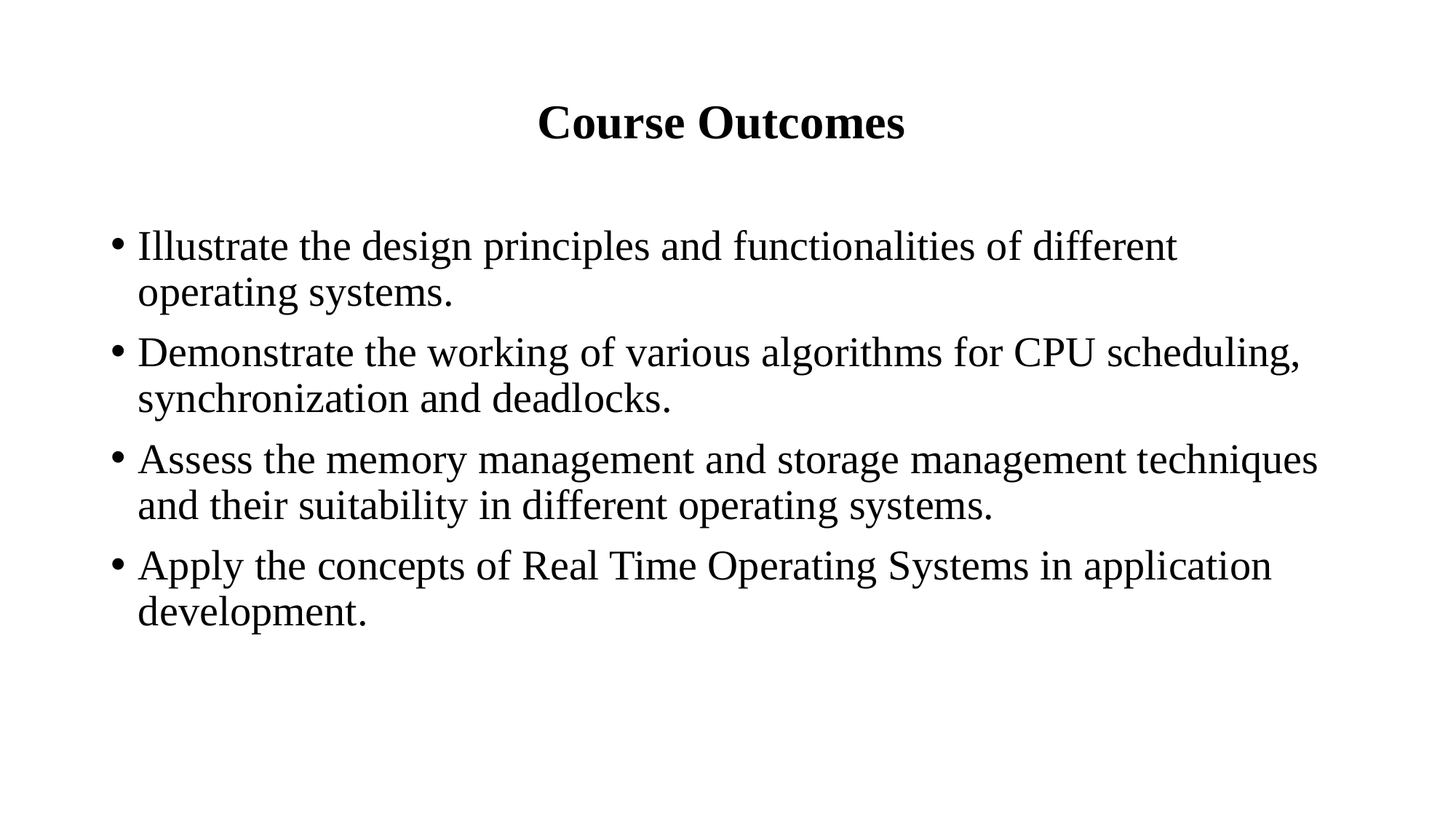

# Course Outcomes
Illustrate the design principles and functionalities of different operating systems.
Demonstrate the working of various algorithms for CPU scheduling, synchronization and deadlocks.
Assess the memory management and storage management techniques and their suitability in different operating systems.
Apply the concepts of Real Time Operating Systems in application development.